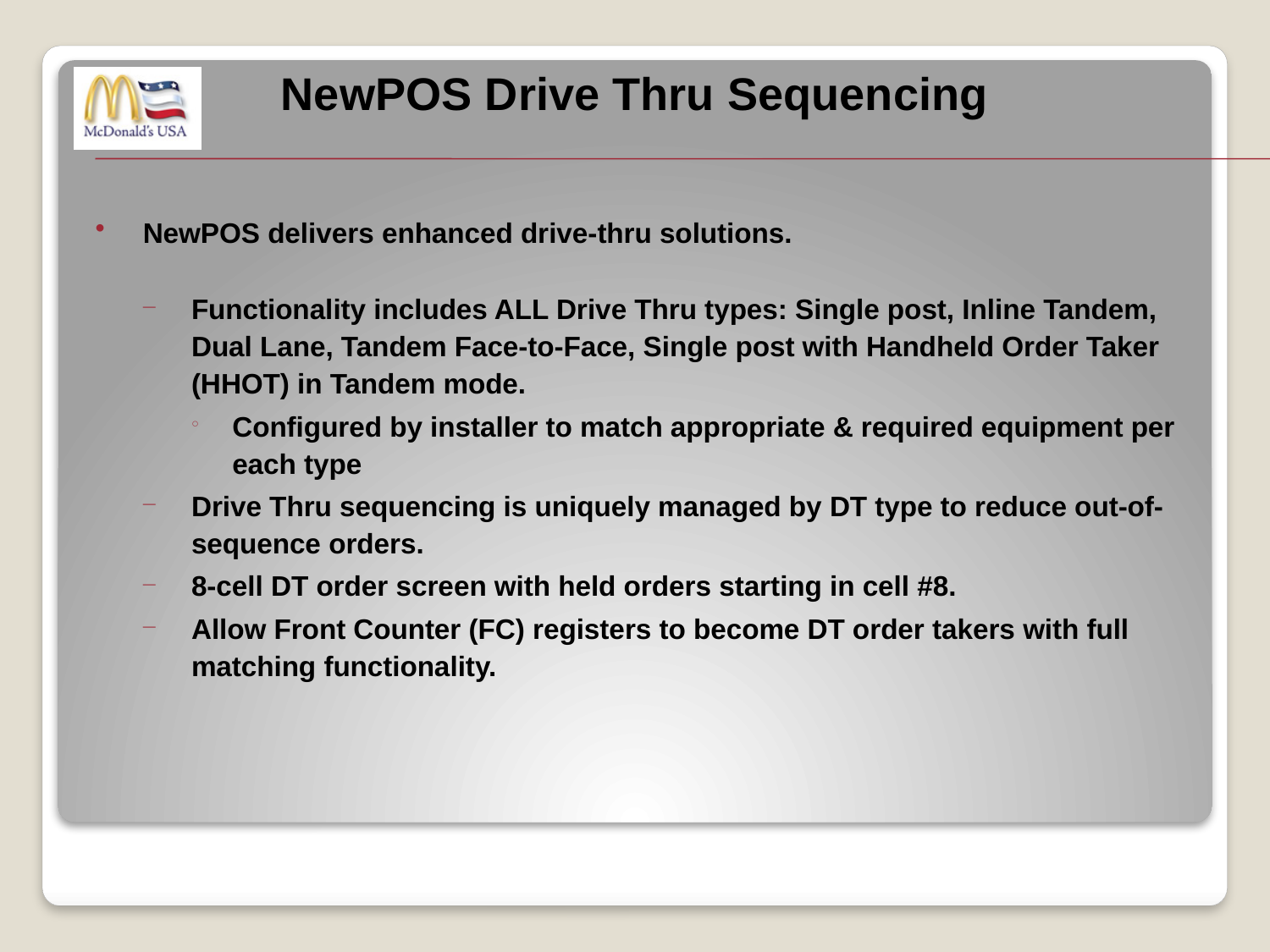

NewPOS Drive Thru Sequencing

NewPOS delivers enhanced drive-thru solutions.
Functionality includes ALL Drive Thru types: Single post, Inline Tandem, Dual Lane, Tandem Face-to-Face, Single post with Handheld Order Taker (HHOT) in Tandem mode.
Configured by installer to match appropriate & required equipment per each type
Drive Thru sequencing is uniquely managed by DT type to reduce out-of-sequence orders.
8-cell DT order screen with held orders starting in cell #8.
Allow Front Counter (FC) registers to become DT order takers with full matching functionality.